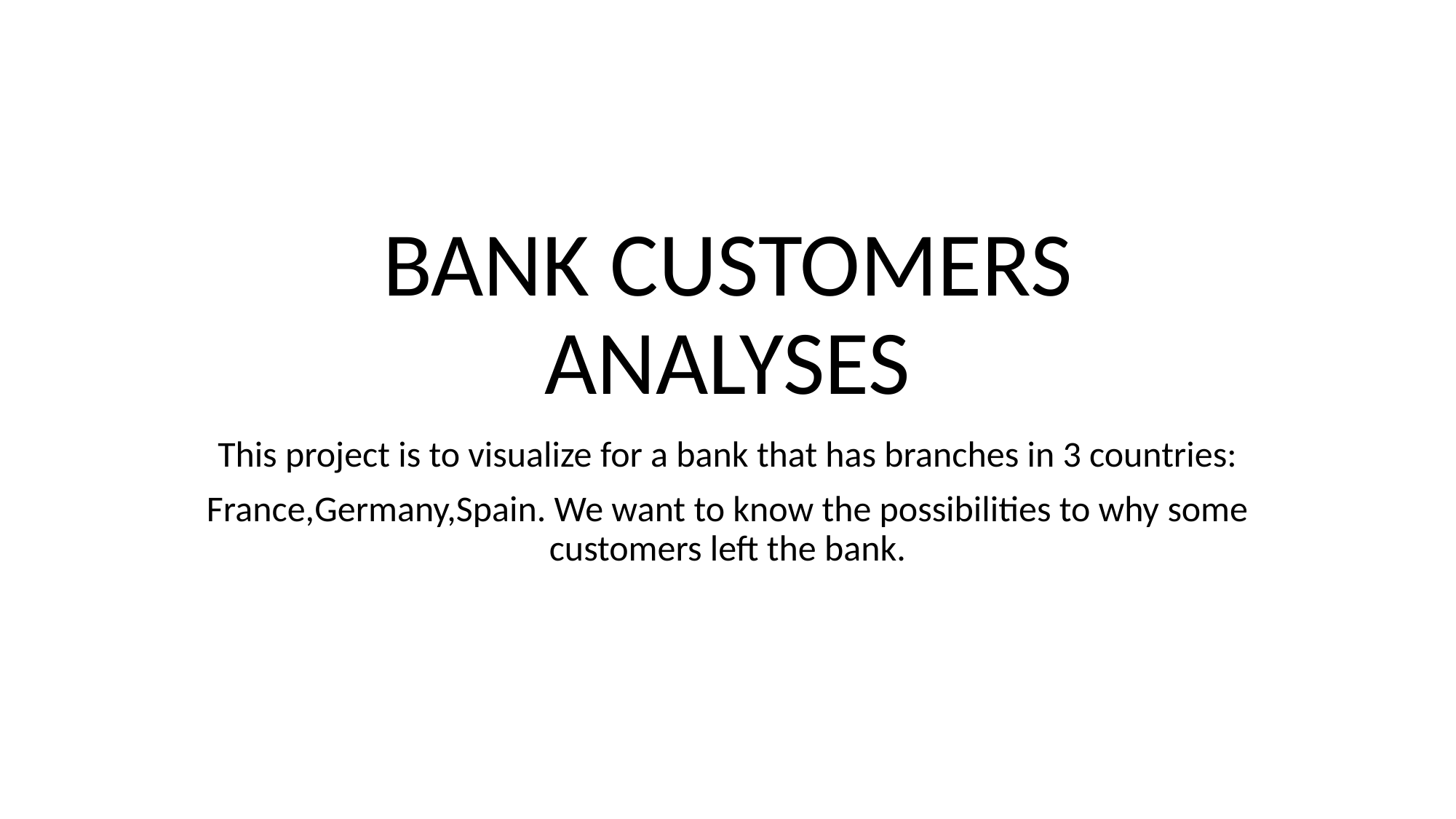

# BANK CUSTOMERS ANALYSES
This project is to visualize for a bank that has branches in 3 countries:
France,Germany,Spain. We want to know the possibilities to why some customers left the bank.